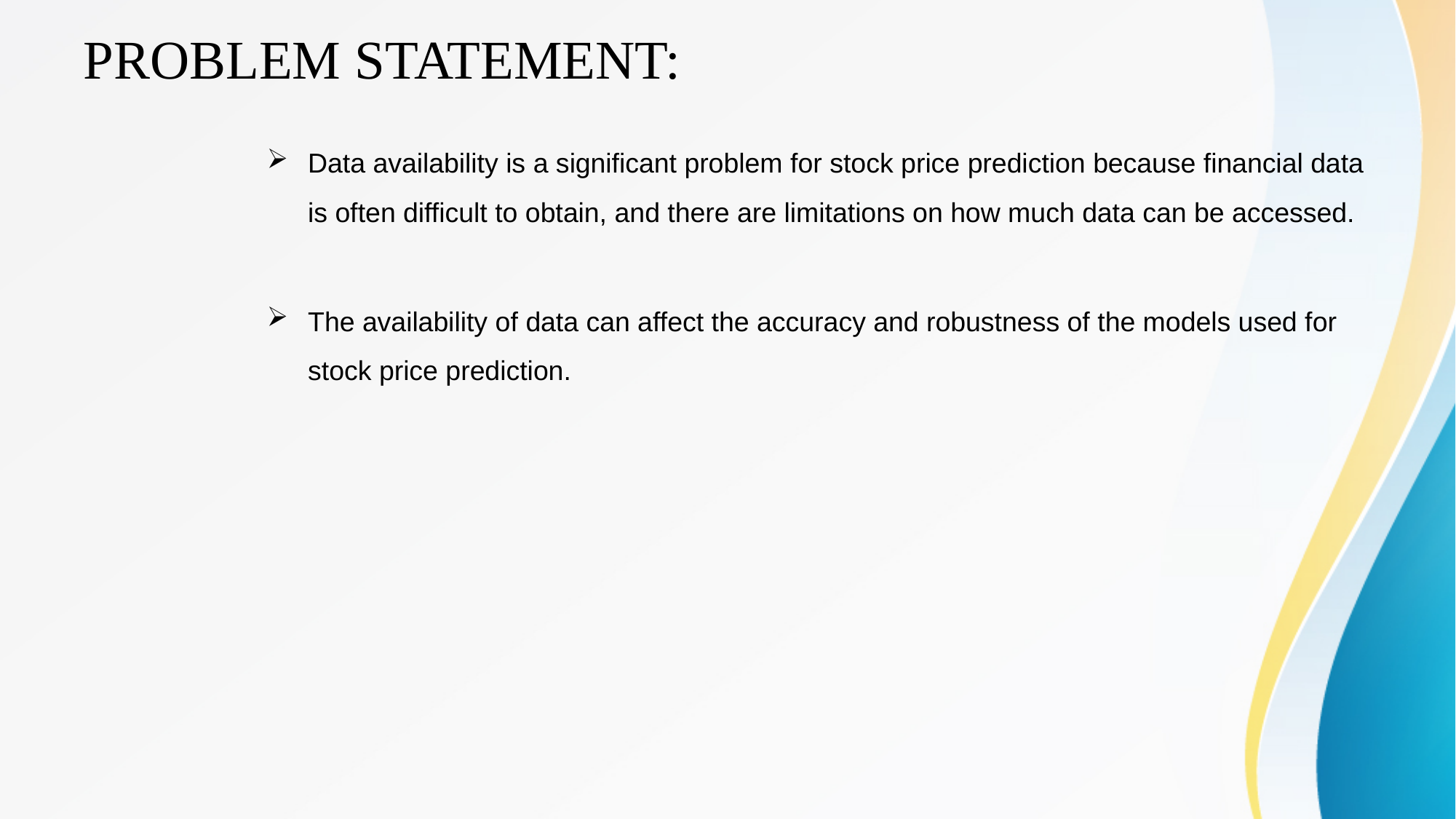

# PROBLEM STATEMENT:
Data availability is a significant problem for stock price prediction because financial data is often difficult to obtain, and there are limitations on how much data can be accessed.

The availability of data can affect the accuracy and robustness of the models used for stock price prediction.